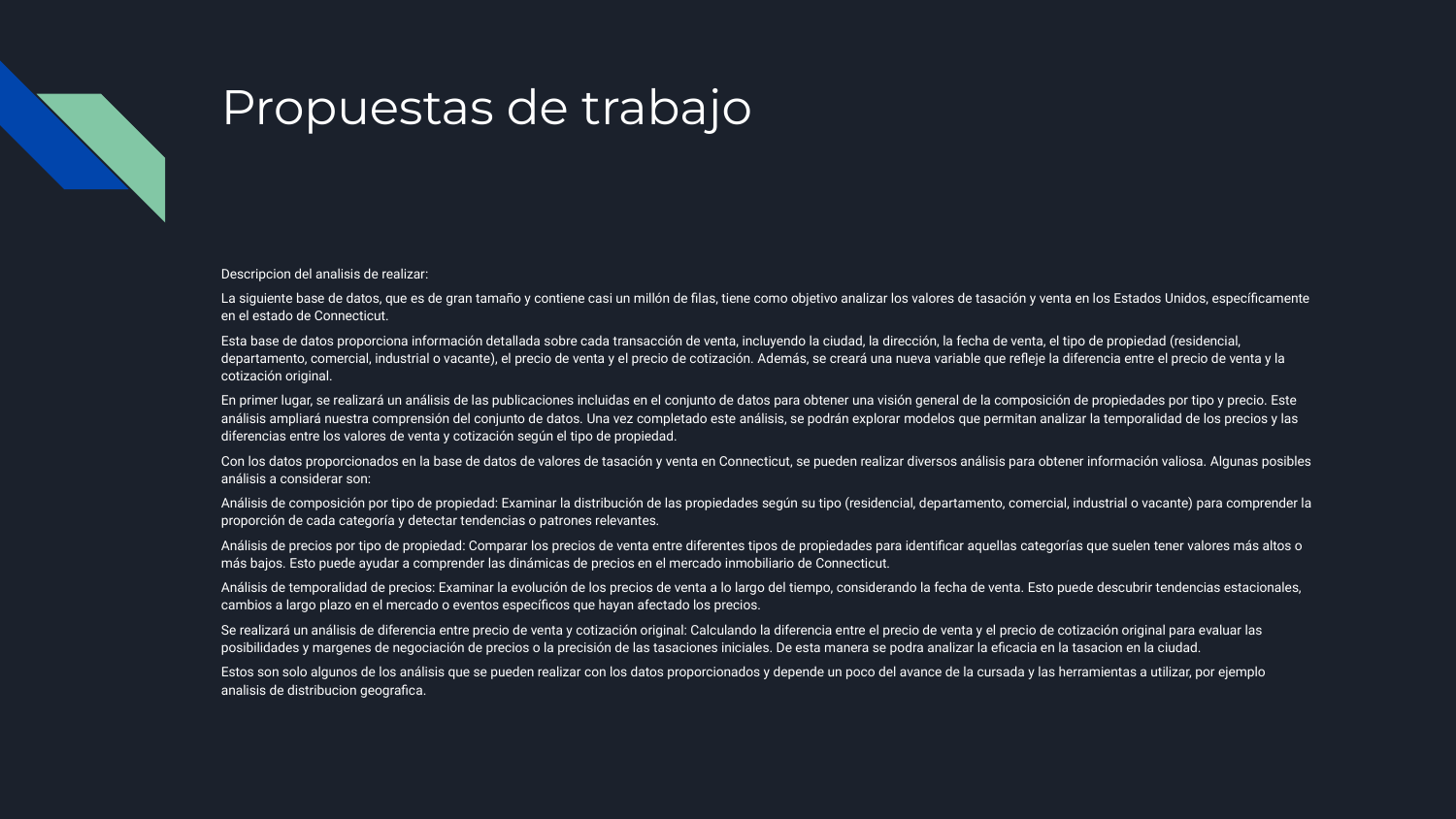

# Propuestas de trabajo
Descripcion del analisis de realizar:
La siguiente base de datos, que es de gran tamaño y contiene casi un millón de filas, tiene como objetivo analizar los valores de tasación y venta en los Estados Unidos, específicamente en el estado de Connecticut.
Esta base de datos proporciona información detallada sobre cada transacción de venta, incluyendo la ciudad, la dirección, la fecha de venta, el tipo de propiedad (residencial, departamento, comercial, industrial o vacante), el precio de venta y el precio de cotización. Además, se creará una nueva variable que refleje la diferencia entre el precio de venta y la cotización original.
En primer lugar, se realizará un análisis de las publicaciones incluidas en el conjunto de datos para obtener una visión general de la composición de propiedades por tipo y precio. Este análisis ampliará nuestra comprensión del conjunto de datos. Una vez completado este análisis, se podrán explorar modelos que permitan analizar la temporalidad de los precios y las diferencias entre los valores de venta y cotización según el tipo de propiedad.
Con los datos proporcionados en la base de datos de valores de tasación y venta en Connecticut, se pueden realizar diversos análisis para obtener información valiosa. Algunas posibles análisis a considerar son:
Análisis de composición por tipo de propiedad: Examinar la distribución de las propiedades según su tipo (residencial, departamento, comercial, industrial o vacante) para comprender la proporción de cada categoría y detectar tendencias o patrones relevantes.
Análisis de precios por tipo de propiedad: Comparar los precios de venta entre diferentes tipos de propiedades para identificar aquellas categorías que suelen tener valores más altos o más bajos. Esto puede ayudar a comprender las dinámicas de precios en el mercado inmobiliario de Connecticut.
Análisis de temporalidad de precios: Examinar la evolución de los precios de venta a lo largo del tiempo, considerando la fecha de venta. Esto puede descubrir tendencias estacionales, cambios a largo plazo en el mercado o eventos específicos que hayan afectado los precios.
Se realizará un análisis de diferencia entre precio de venta y cotización original: Calculando la diferencia entre el precio de venta y el precio de cotización original para evaluar las posibilidades y margenes de negociación de precios o la precisión de las tasaciones iniciales. De esta manera se podra analizar la eficacia en la tasacion en la ciudad.
Estos son solo algunos de los análisis que se pueden realizar con los datos proporcionados y depende un poco del avance de la cursada y las herramientas a utilizar, por ejemplo analisis de distribucion geografica.